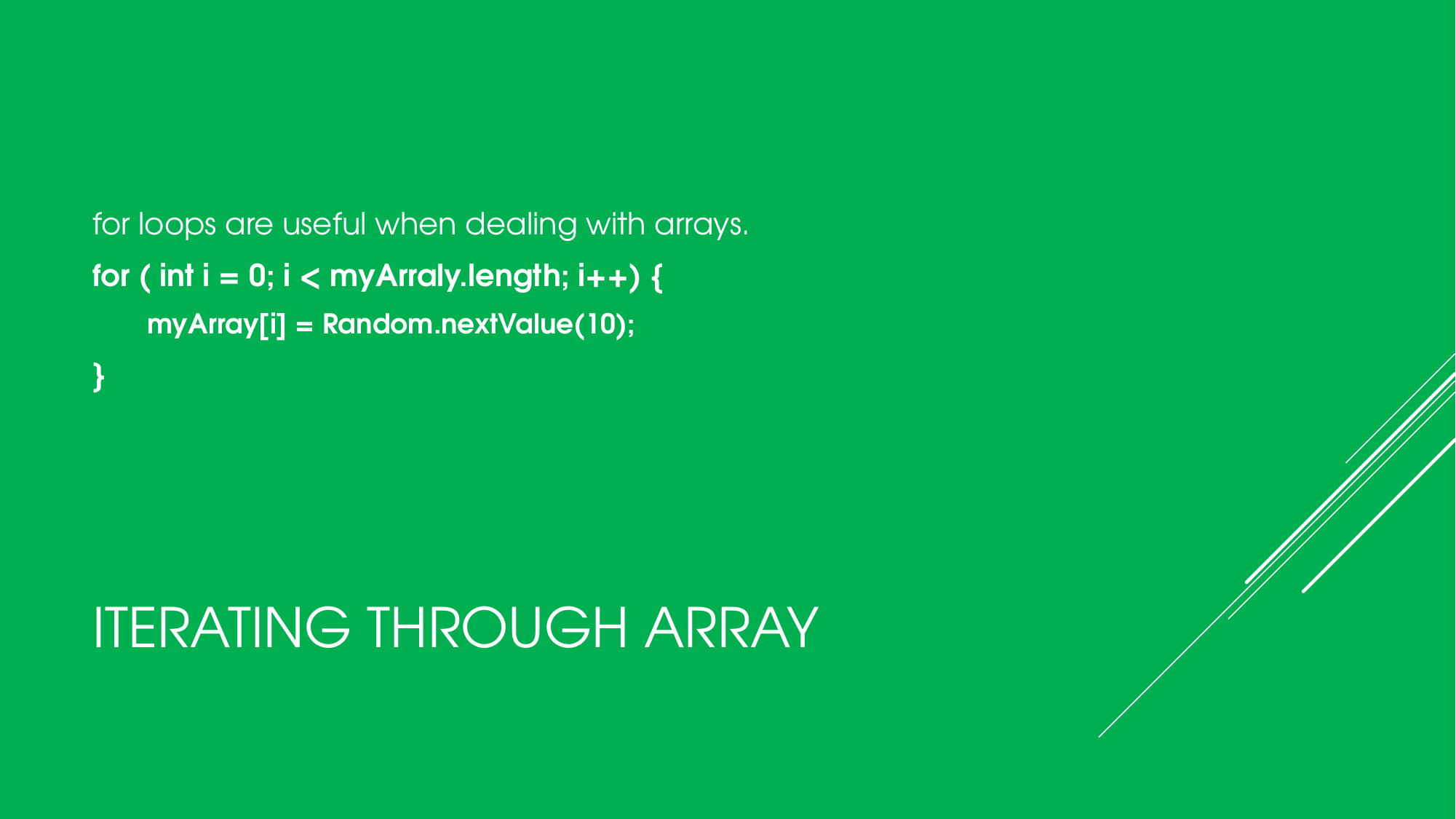

for loops are useful when dealing with arrays.
for ( int i = 0; i < myArraly.length; i++) {
myArray[i] = Random.nextValue(10);
}
# Iterating through array